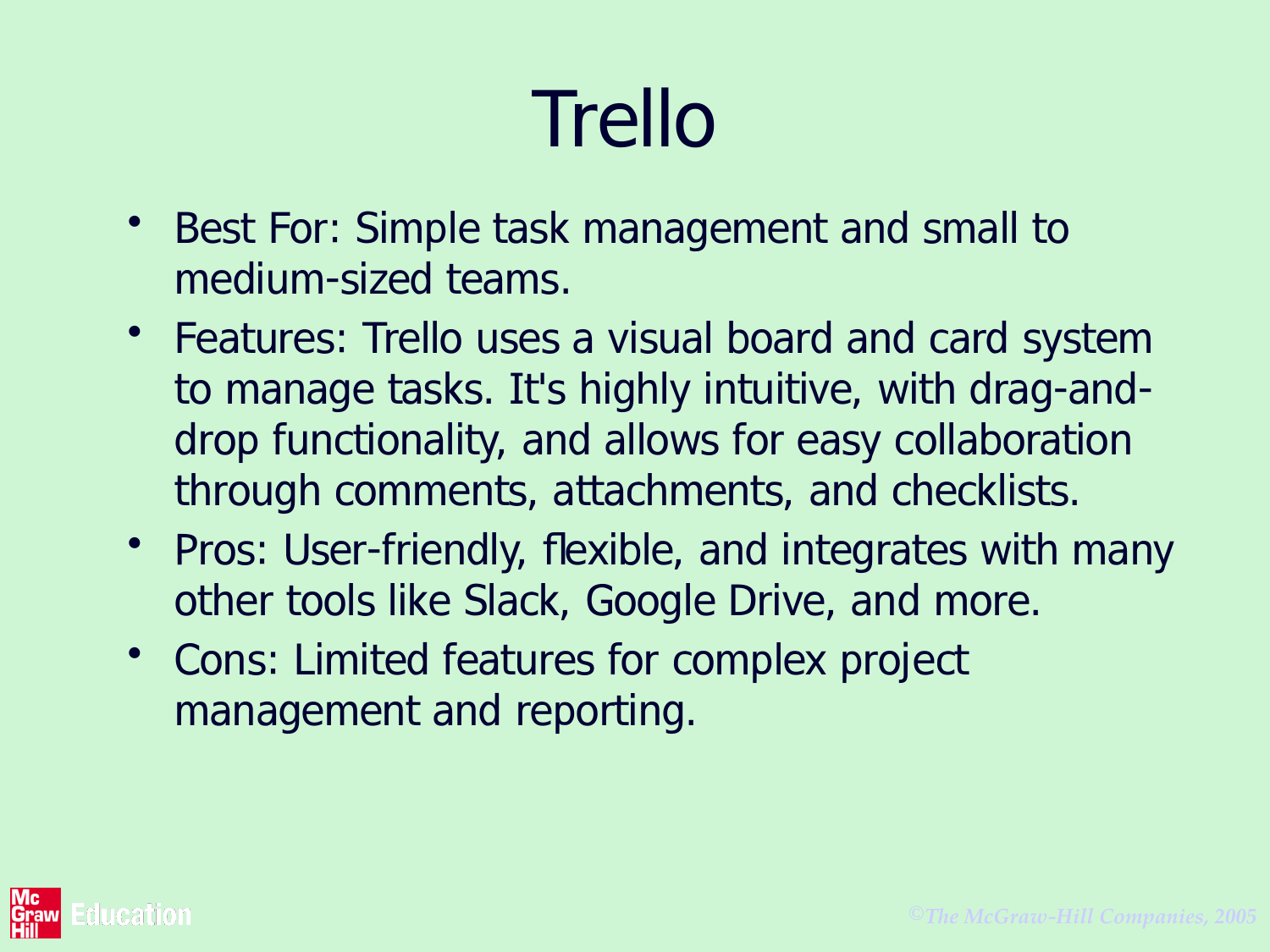

# Trello
Best For: Simple task management and small to medium-sized teams.
Features: Trello uses a visual board and card system to manage tasks. It's highly intuitive, with drag-and-drop functionality, and allows for easy collaboration through comments, attachments, and checklists.
Pros: User-friendly, flexible, and integrates with many other tools like Slack, Google Drive, and more.
Cons: Limited features for complex project management and reporting.